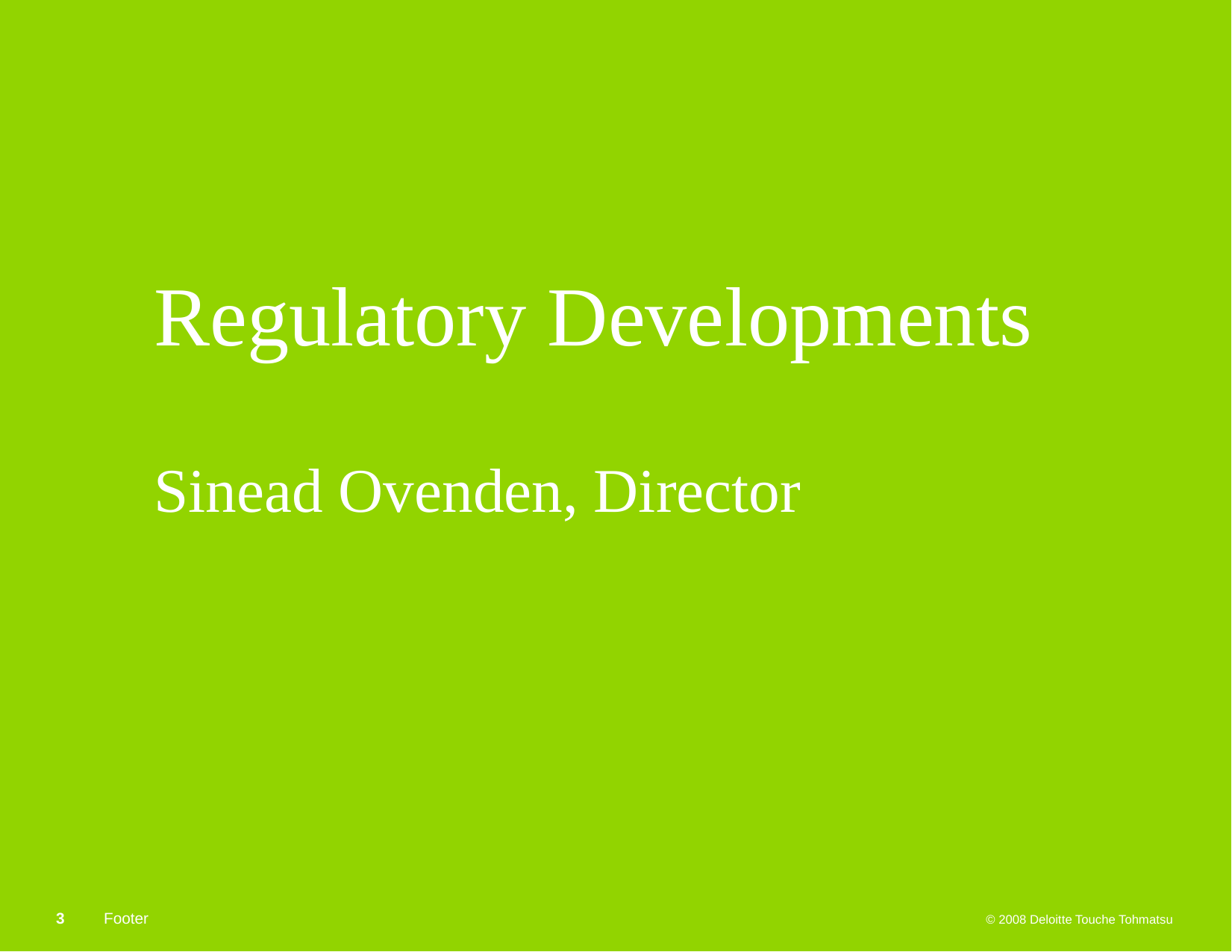

# Regulatory Developments Sinead Ovenden, Director
3
Footer